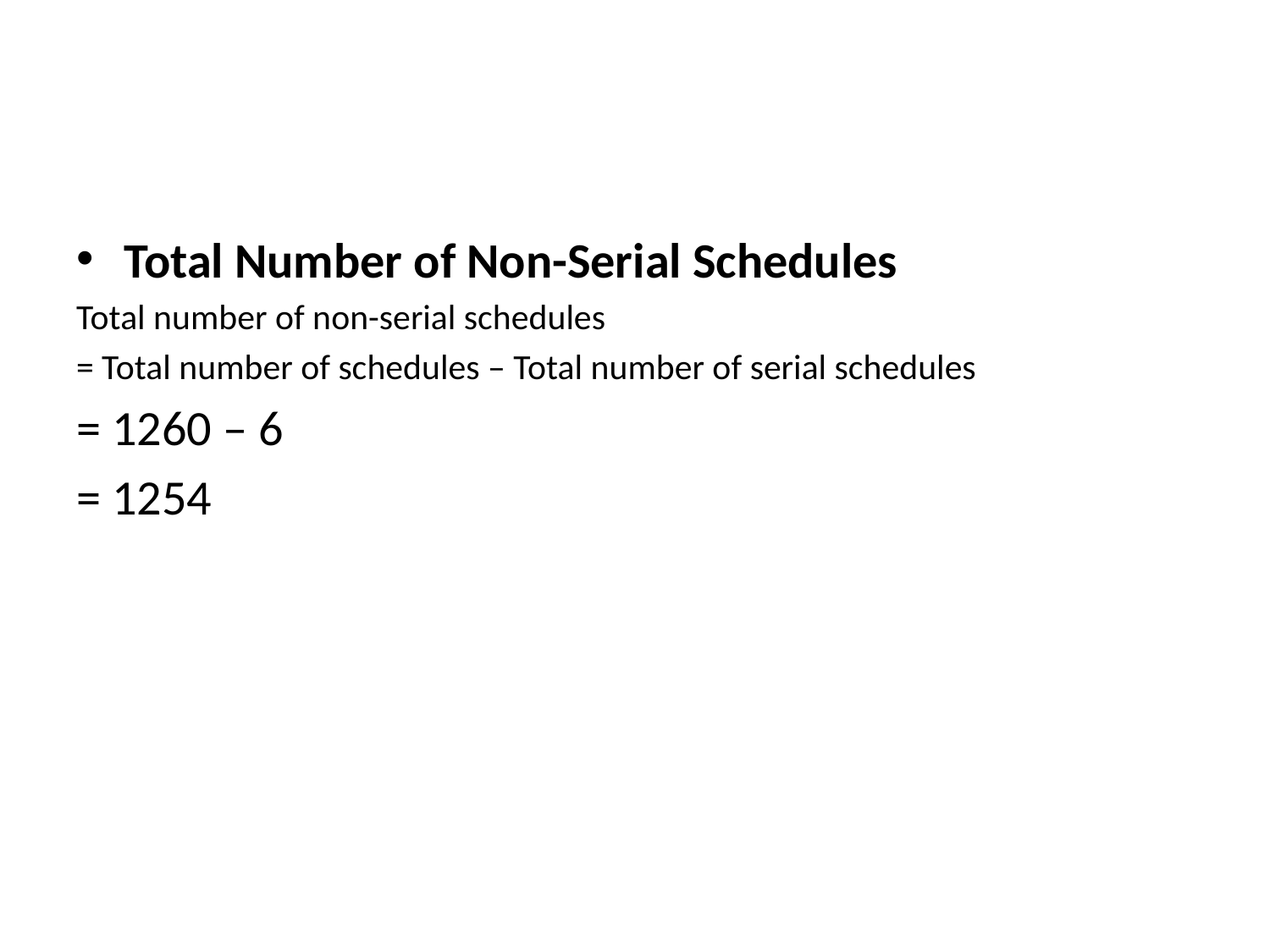

#
Total Number of Non-Serial Schedules
Total number of non-serial schedules
= Total number of schedules – Total number of serial schedules
= 1260 – 6
= 1254